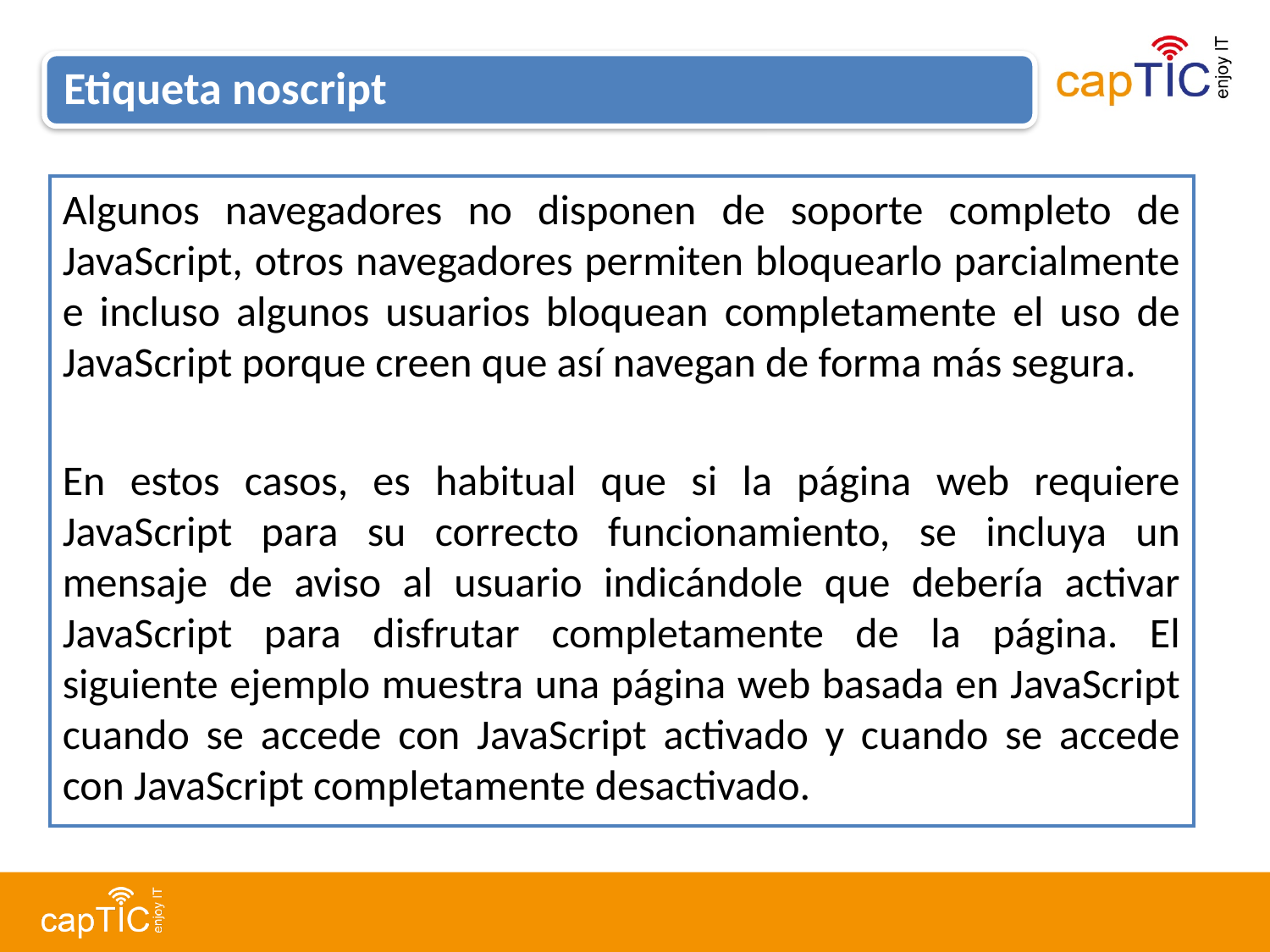

Etiqueta noscript
Algunos navegadores no disponen de soporte completo de JavaScript, otros navegadores permiten bloquearlo parcialmente e incluso algunos usuarios bloquean completamente el uso de JavaScript porque creen que así navegan de forma más segura.

En estos casos, es habitual que si la página web requiere JavaScript para su correcto funcionamiento, se incluya un mensaje de aviso al usuario indicándole que debería activar JavaScript para disfrutar completamente de la página. El siguiente ejemplo muestra una página web basada en JavaScript cuando se accede con JavaScript activado y cuando se accede con JavaScript completamente desactivado.